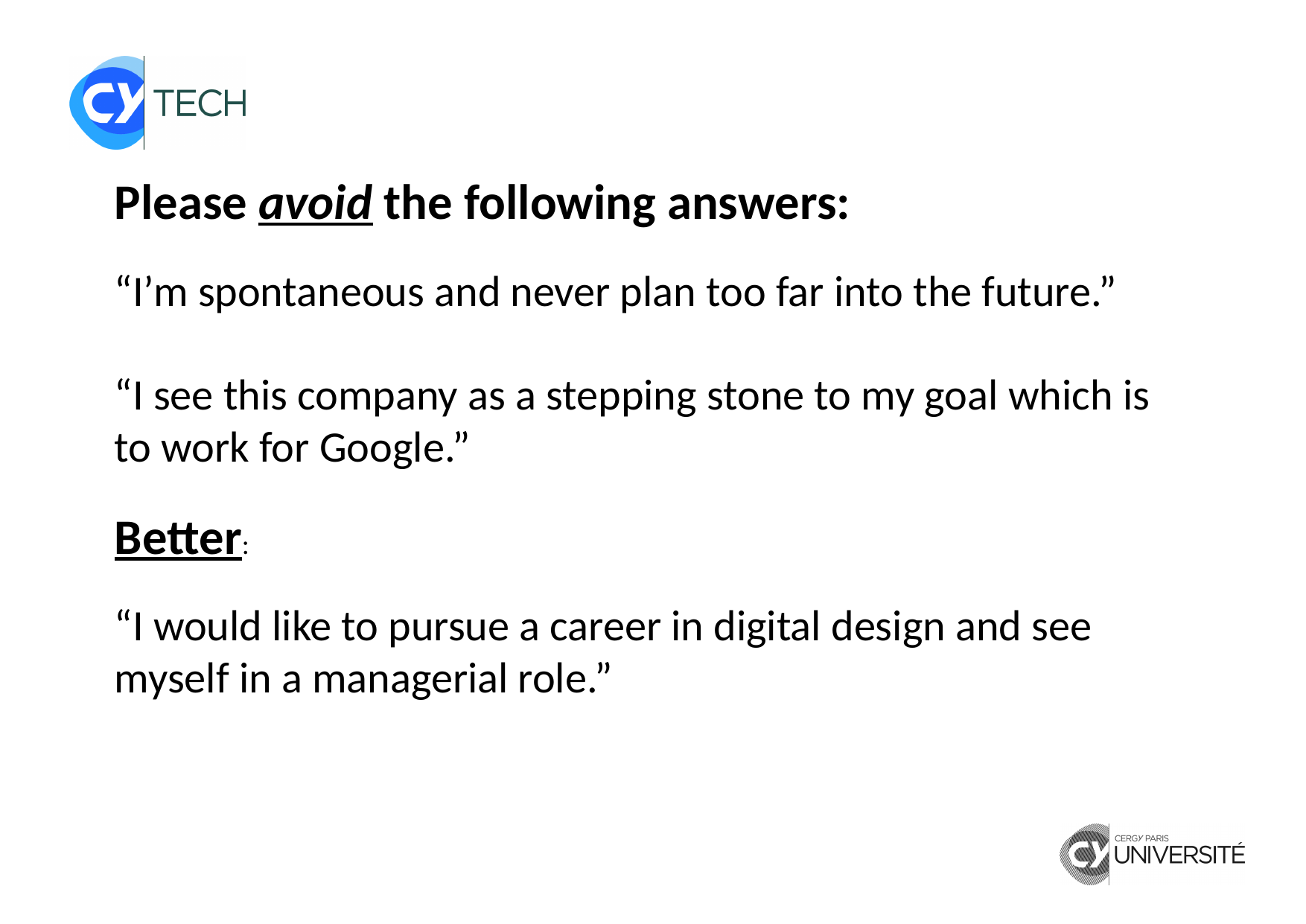

Please avoid the following answers:

“I’m spontaneous and never plan too far into the future.”

“I see this company as a stepping stone to my goal which is to work for Google.”

Better:

“I would like to pursue a career in digital design and see myself in a managerial role.”